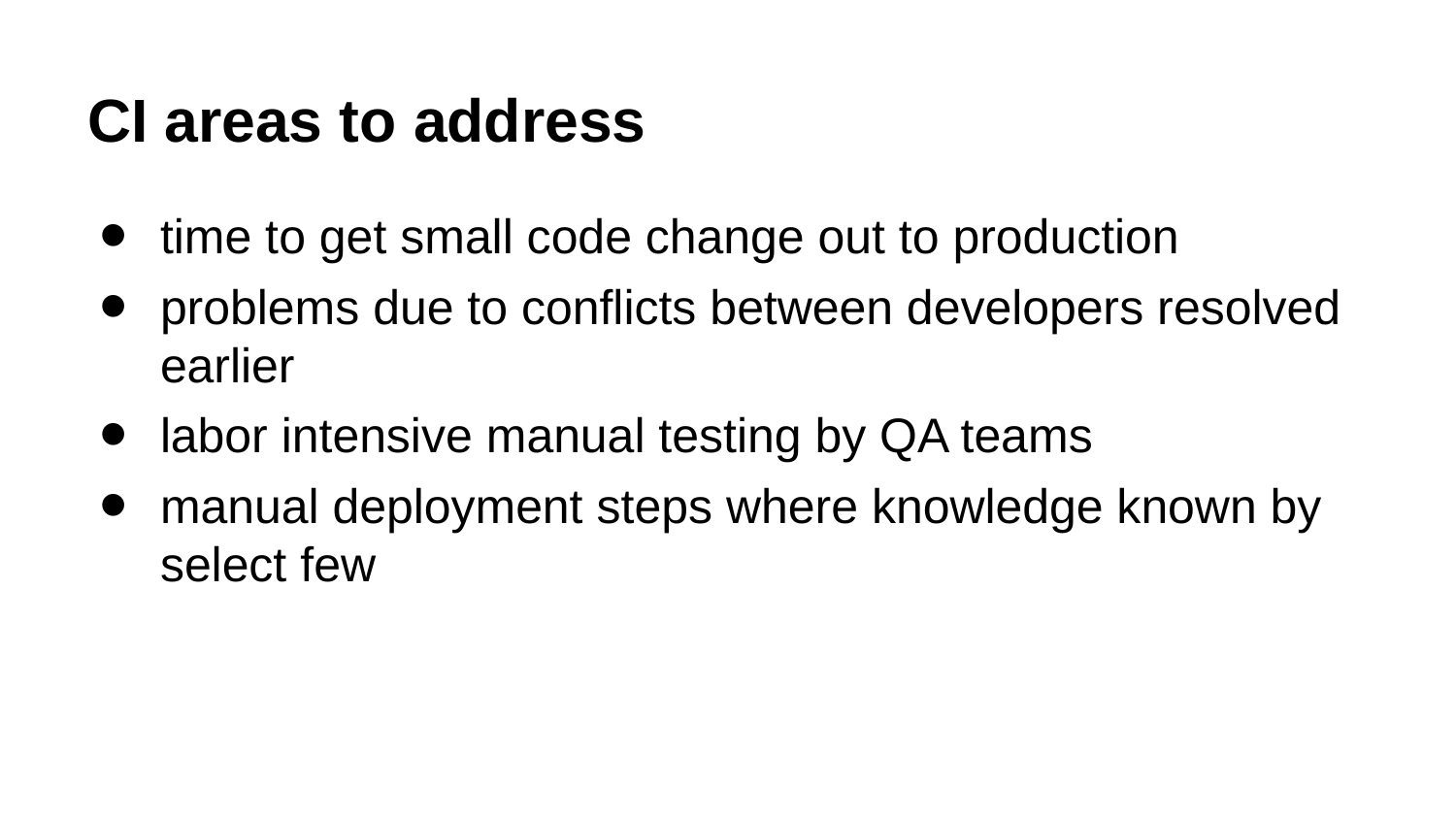

# CI areas to address
time to get small code change out to production
problems due to conflicts between developers resolved earlier
labor intensive manual testing by QA teams
manual deployment steps where knowledge known by select few